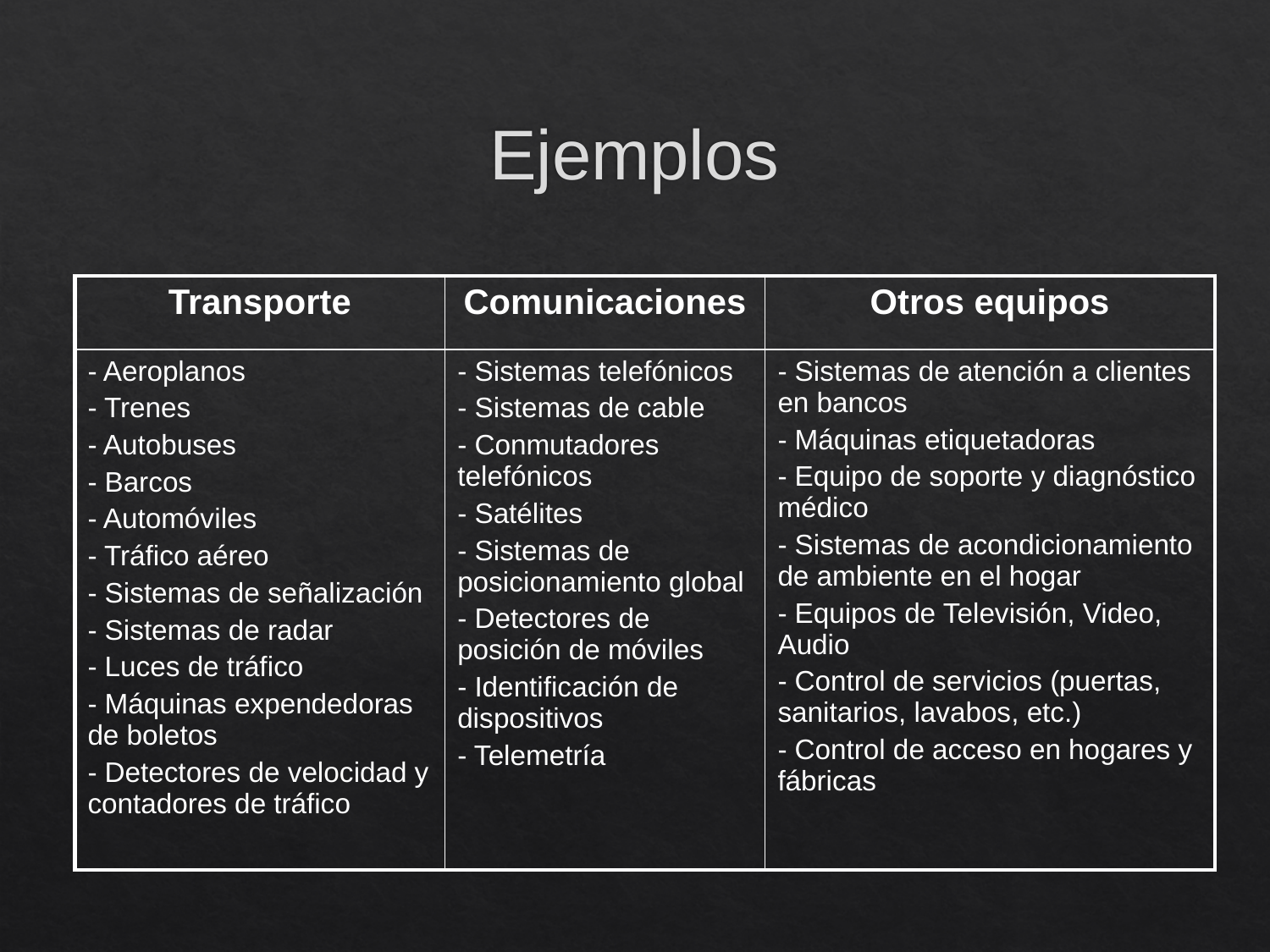

# Ejemplos
| Transporte | Comunicaciones | Otros equipos |
| --- | --- | --- |
| - Aeroplanos - Trenes - Autobuses - Barcos - Automóviles - Tráfico aéreo - Sistemas de señalización - Sistemas de radar - Luces de tráfico - Máquinas expendedoras de boletos - Detectores de velocidad y contadores de tráfico | - Sistemas telefónicos - Sistemas de cable - Conmutadores telefónicos - Satélites - Sistemas de posicionamiento global - Detectores de posición de móviles - Identificación de dispositivos - Telemetría | - Sistemas de atención a clientes en bancos - Máquinas etiquetadoras - Equipo de soporte y diagnóstico médico - Sistemas de acondicionamiento de ambiente en el hogar - Equipos de Televisión, Video, Audio - Control de servicios (puertas, sanitarios, lavabos, etc.) - Control de acceso en hogares y fábricas |